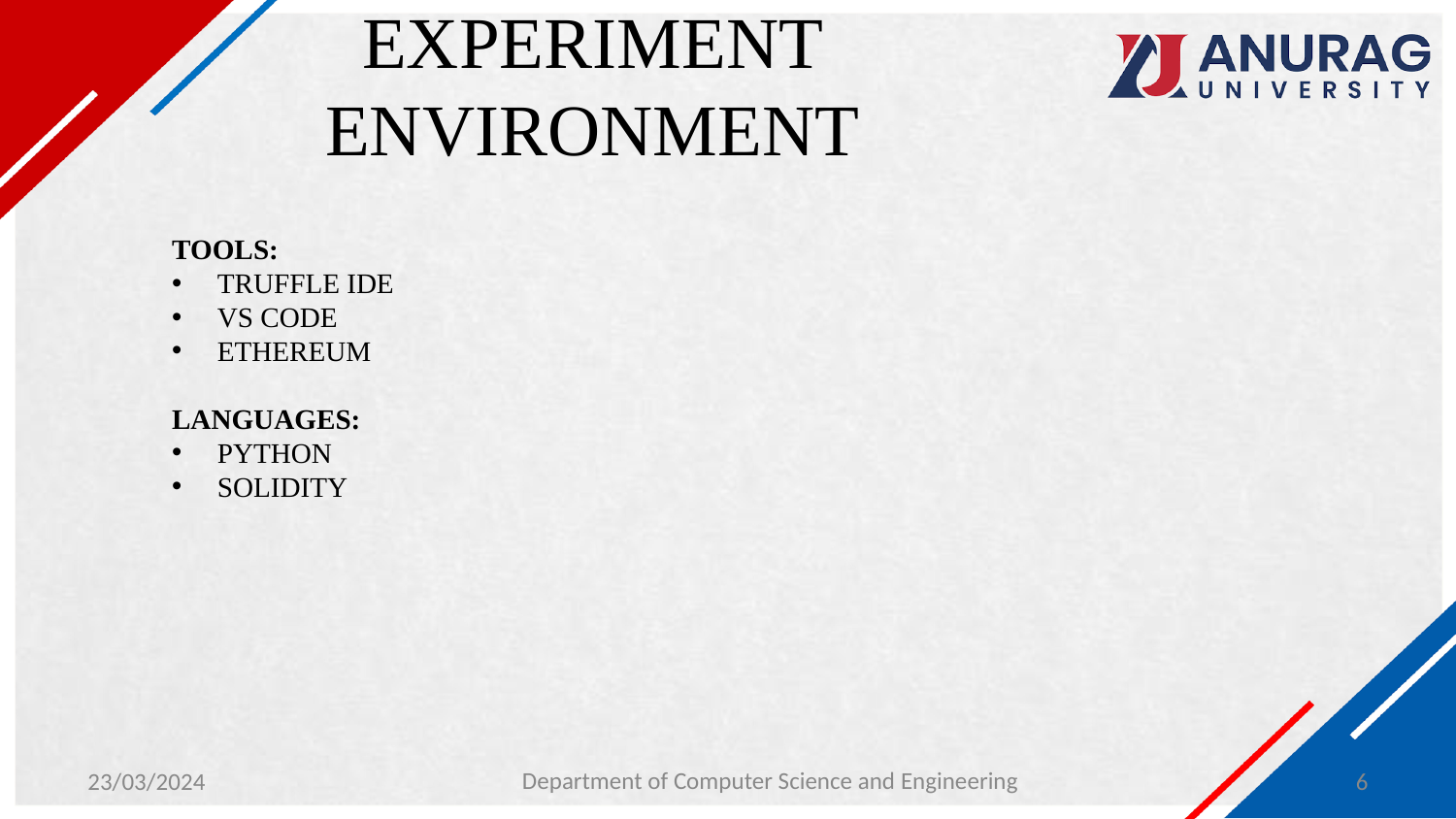

# EXPERIMENT ENVIRONMENT
TOOLS:
TRUFFLE IDE
VS CODE
ETHEREUM

LANGUAGES:
PYTHON
SOLIDITY

23/03/2024
Department of Computer Science and Engineering
6